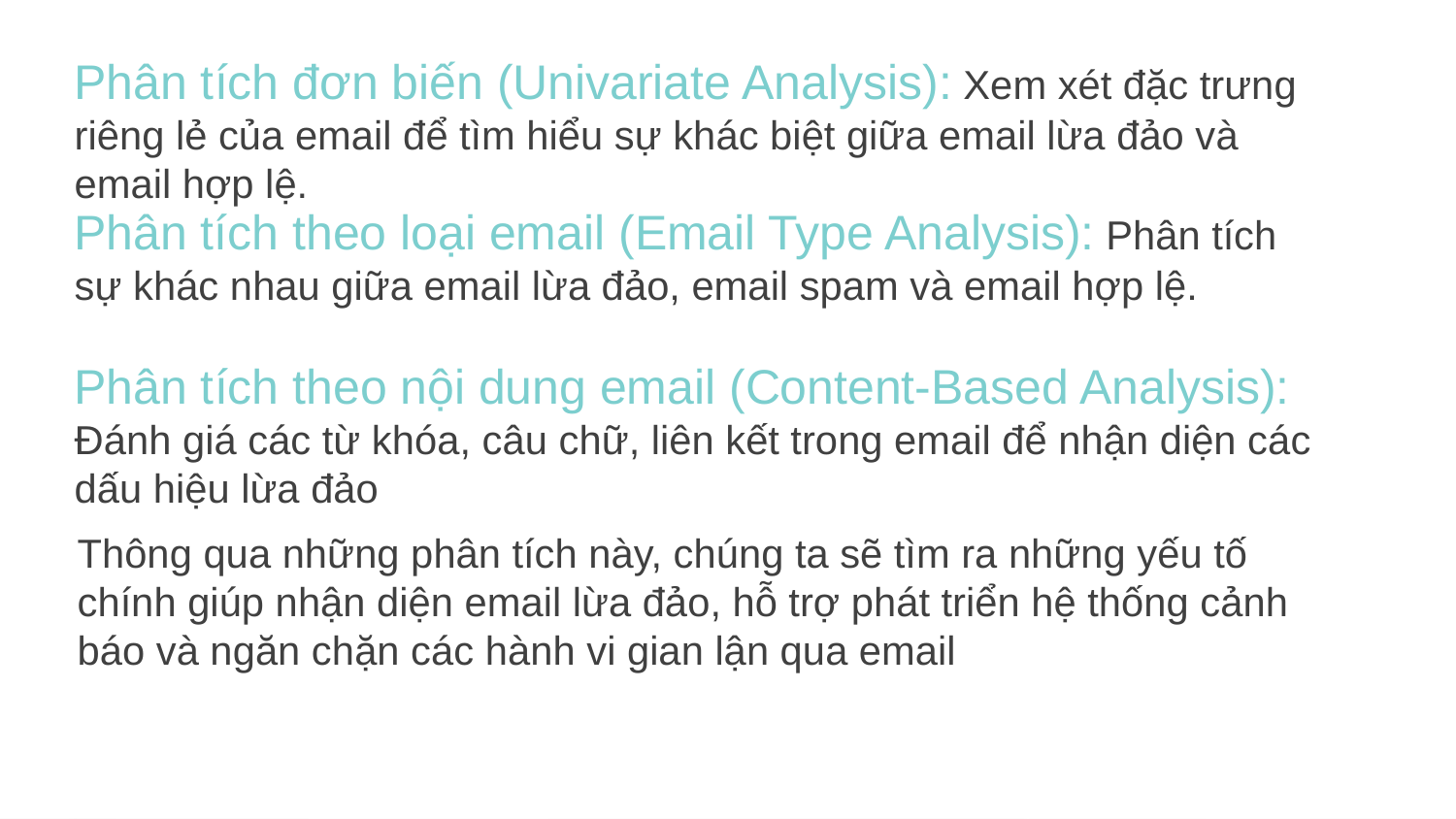

Phân tích đơn biến (Univariate Analysis): Xem xét đặc trưng riêng lẻ của email để tìm hiểu sự khác biệt giữa email lừa đảo và email hợp lệ.
Phân tích theo loại email (Email Type Analysis): Phân tích sự khác nhau giữa email lừa đảo, email spam và email hợp lệ.
Phân tích theo nội dung email (Content-Based Analysis): Đánh giá các từ khóa, câu chữ, liên kết trong email để nhận diện các dấu hiệu lừa đảo
Thông qua những phân tích này, chúng ta sẽ tìm ra những yếu tố chính giúp nhận diện email lừa đảo, hỗ trợ phát triển hệ thống cảnh báo và ngăn chặn các hành vi gian lận qua email